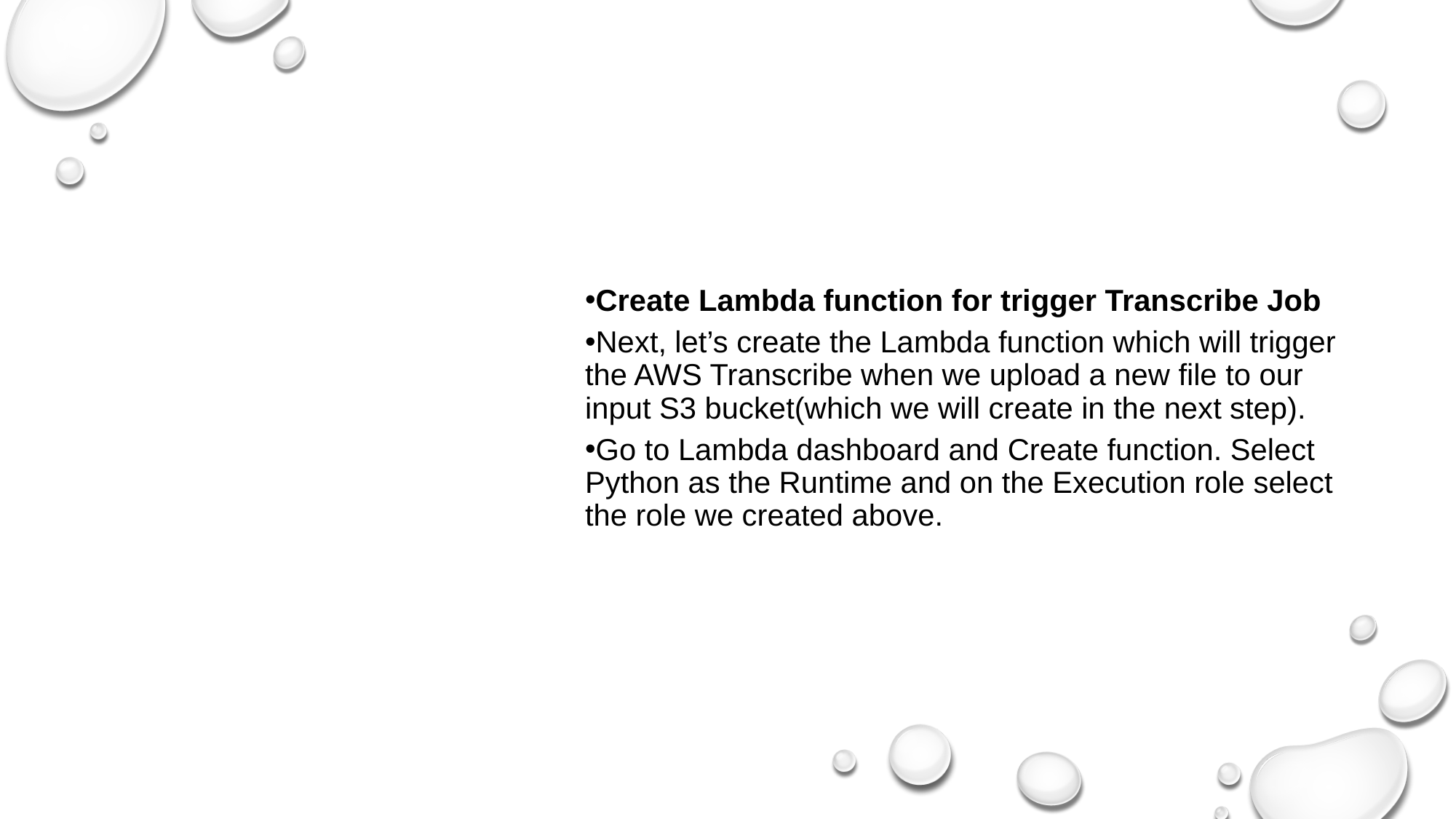

Create Lambda function for trigger Transcribe Job
Next, let’s create the Lambda function which will trigger the AWS Transcribe when we upload a new file to our input S3 bucket(which we will create in the next step).
Go to Lambda dashboard and Create function. Select Python as the Runtime and on the Execution role select the role we created above.